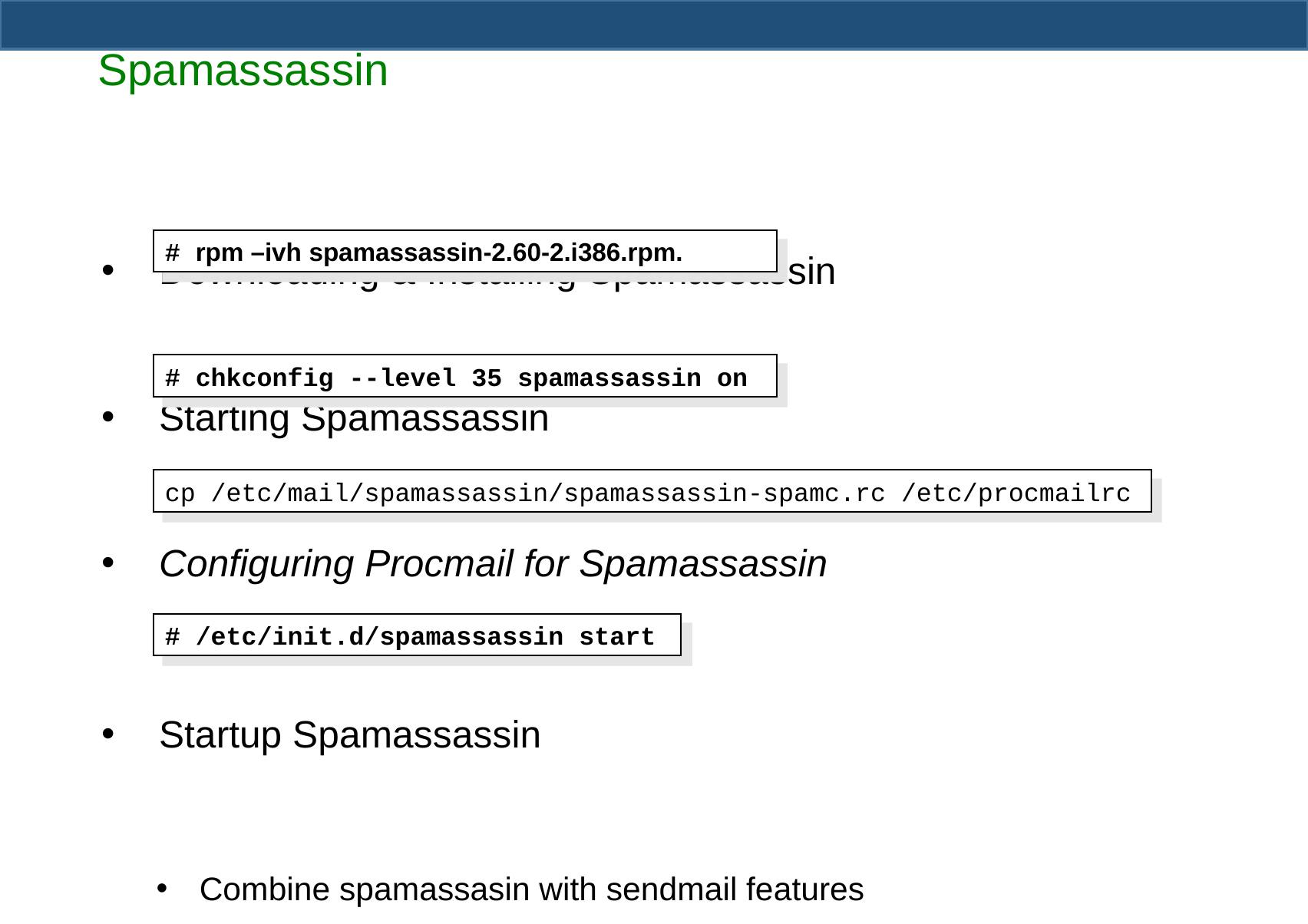

# Spamassassin
# rpm –ivh spamassassin-2.60-2.i386.rpm.
Downloading & Installing Spamassassin

Starting Spamassassin

Configuring Procmail for Spamassassin

Startup Spamassassin

Combine spamassasin with sendmail features

# chkconfig --level 35 spamassassin on
cp /etc/mail/spamassassin/spamassassin-spamc.rc /etc/procmailrc
# /etc/init.d/spamassassin start